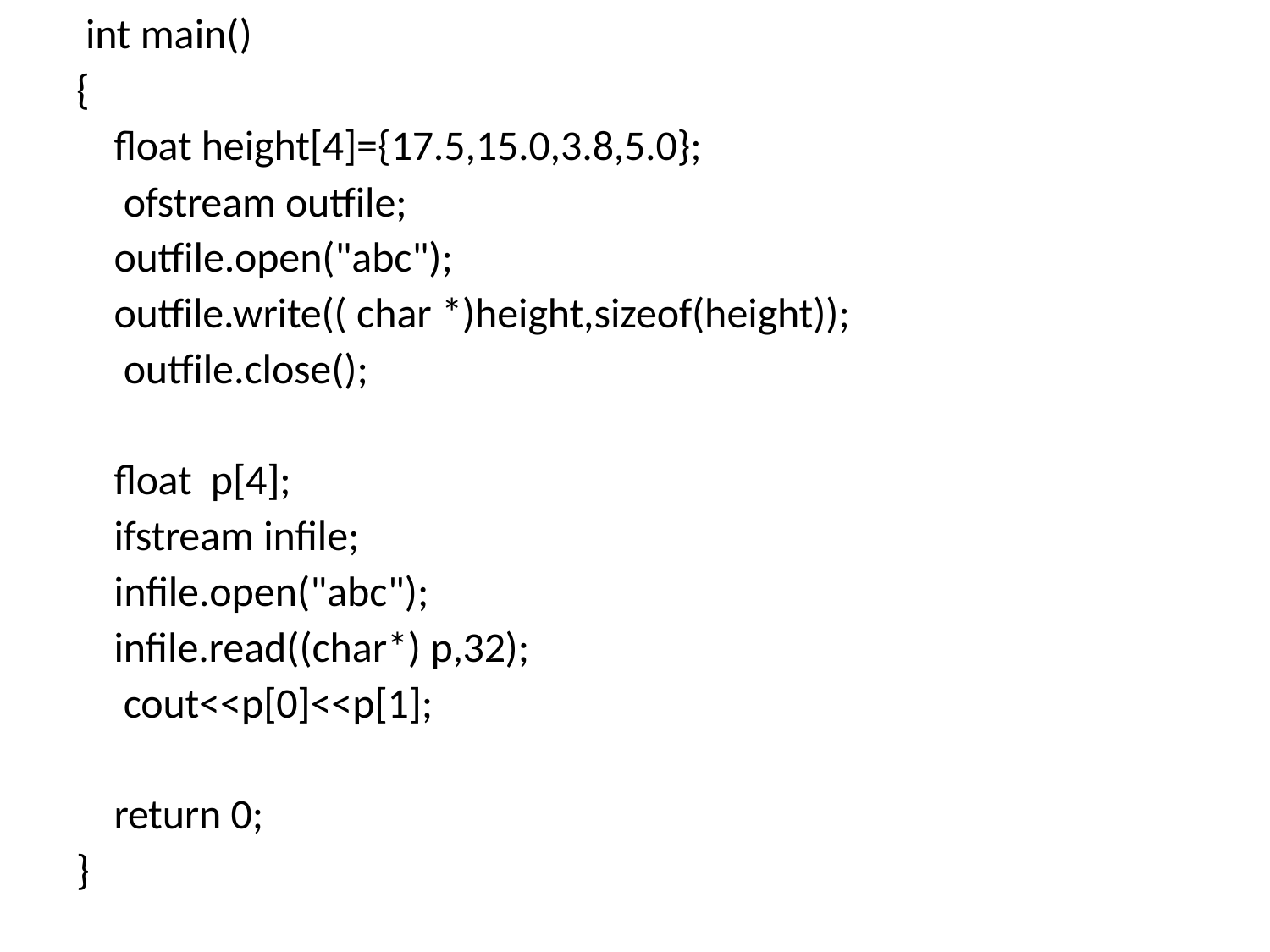

int main()
{
float height[4]={17.5,15.0,3.8,5.0};  ofstream outfile;  outfile.open("abc");
outfile.write(( char *)height,sizeof(height));  outfile.close();

float p[4];  ifstream infile;  infile.open("abc");
infile.read((char*) p,32);  cout<<p[0]<<p[1];

return 0;
}